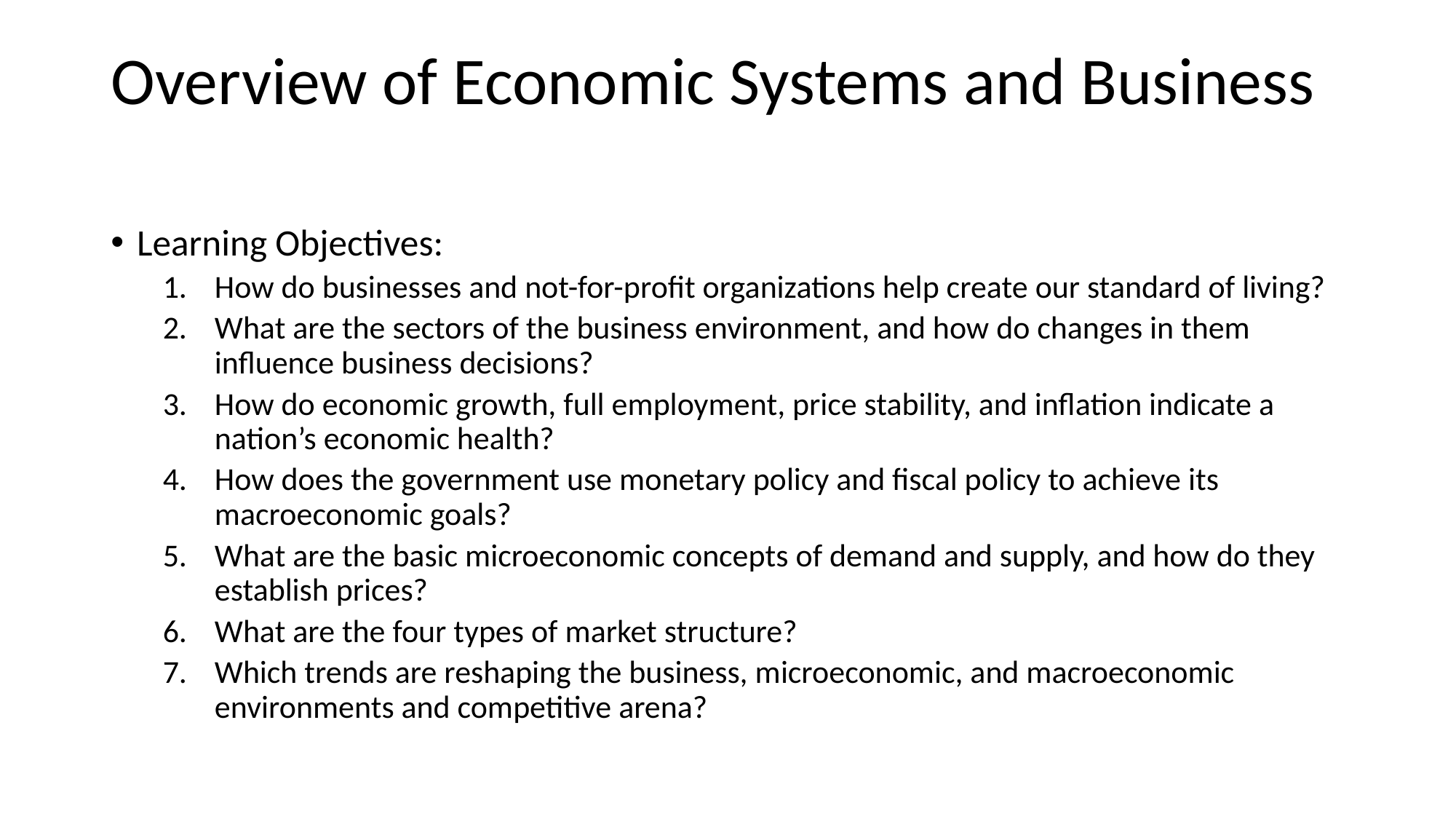

# Overview of Economic Systems and Business
Learning Objectives:
How do businesses and not-for-profit organizations help create our standard of living?
What are the sectors of the business environment, and how do changes in them influence business decisions?
How do economic growth, full employment, price stability, and inflation indicate a nation’s economic health?
How does the government use monetary policy and fiscal policy to achieve its macroeconomic goals?
What are the basic microeconomic concepts of demand and supply, and how do they establish prices?
What are the four types of market structure?
Which trends are reshaping the business, microeconomic, and macroeconomic environments and competitive arena?